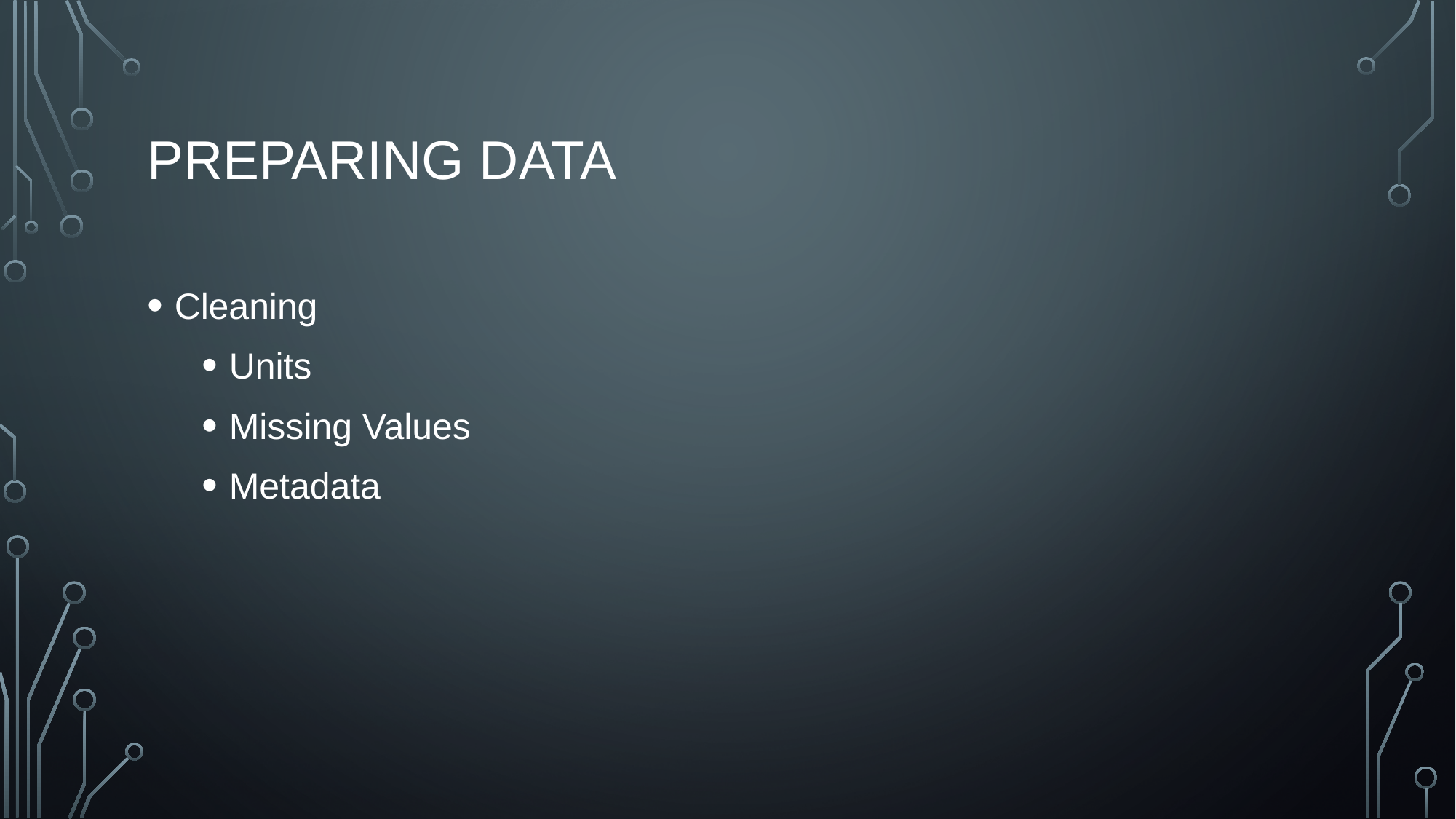

# Preparing Data
Cleaning
Units
Missing Values
Metadata